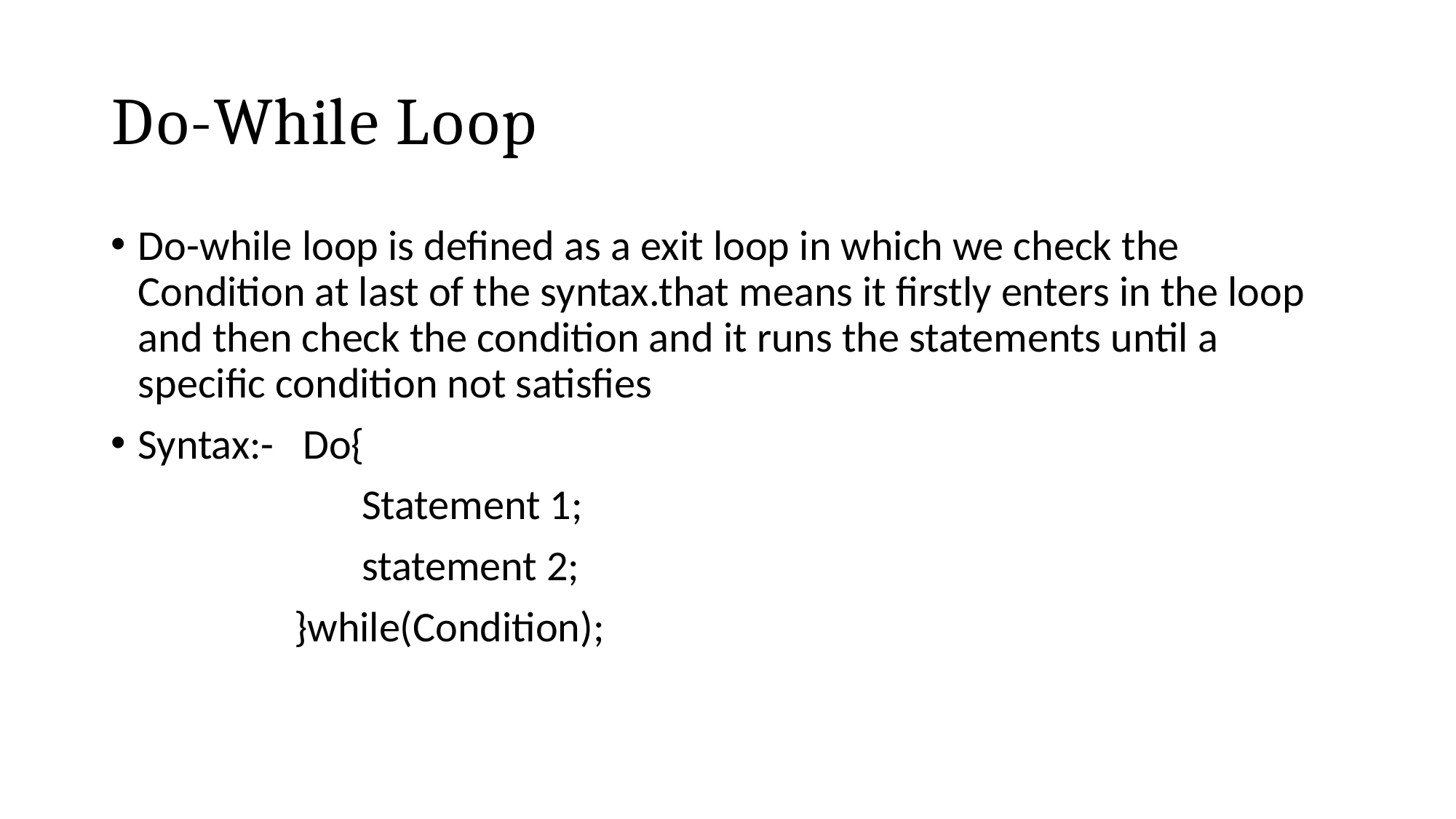

# Do-While Loop
Do-while loop is defined as a exit loop in which we check the Condition at last of the syntax.that means it firstly enters in the loop and then check the condition and it runs the statements until a specific condition not satisfies
Syntax:-   Do{
                          Statement 1;
                          statement 2;
                   }while(Condition);